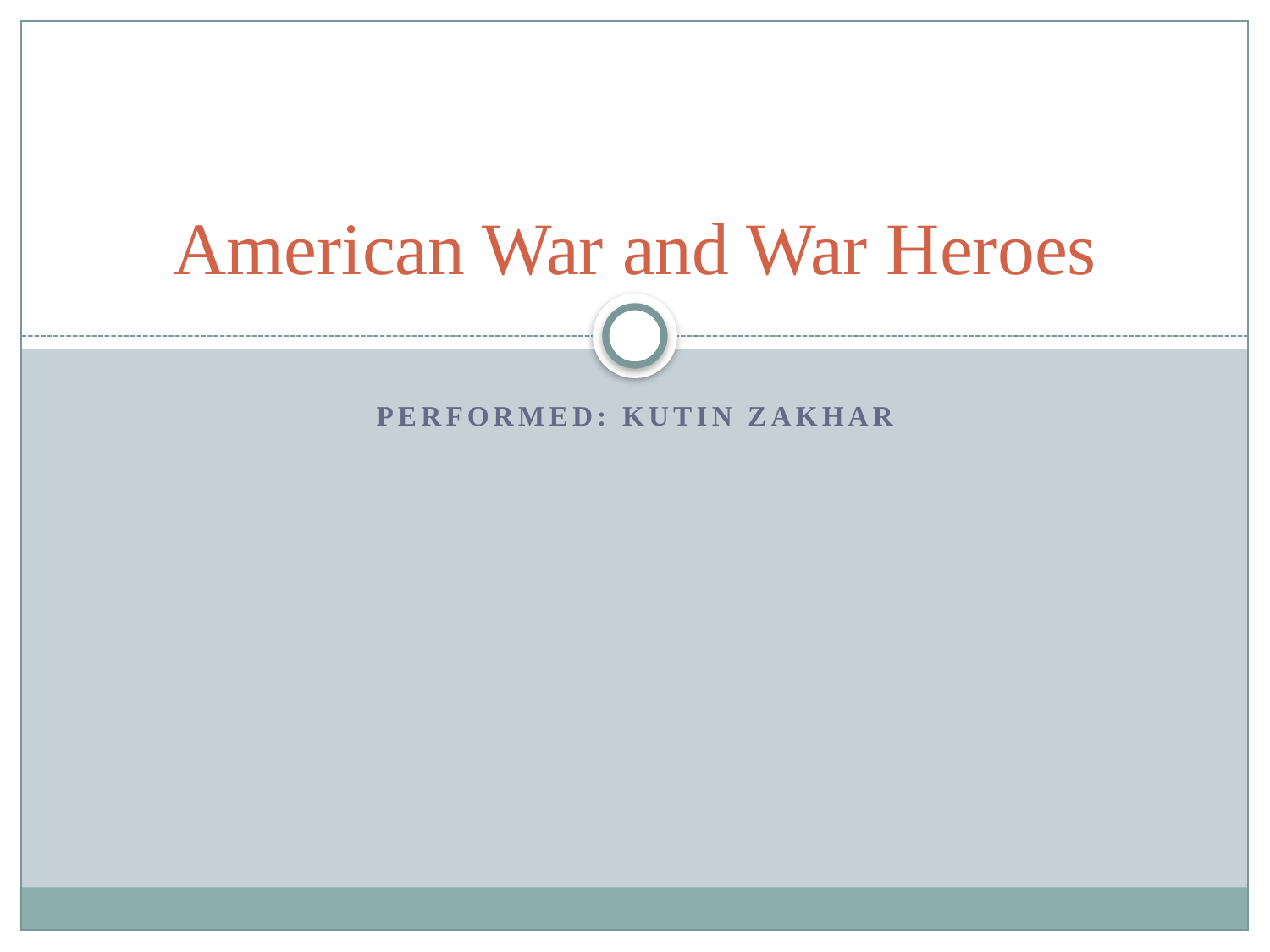

# American War and War Heroes
Performed: Kutin Zakhar